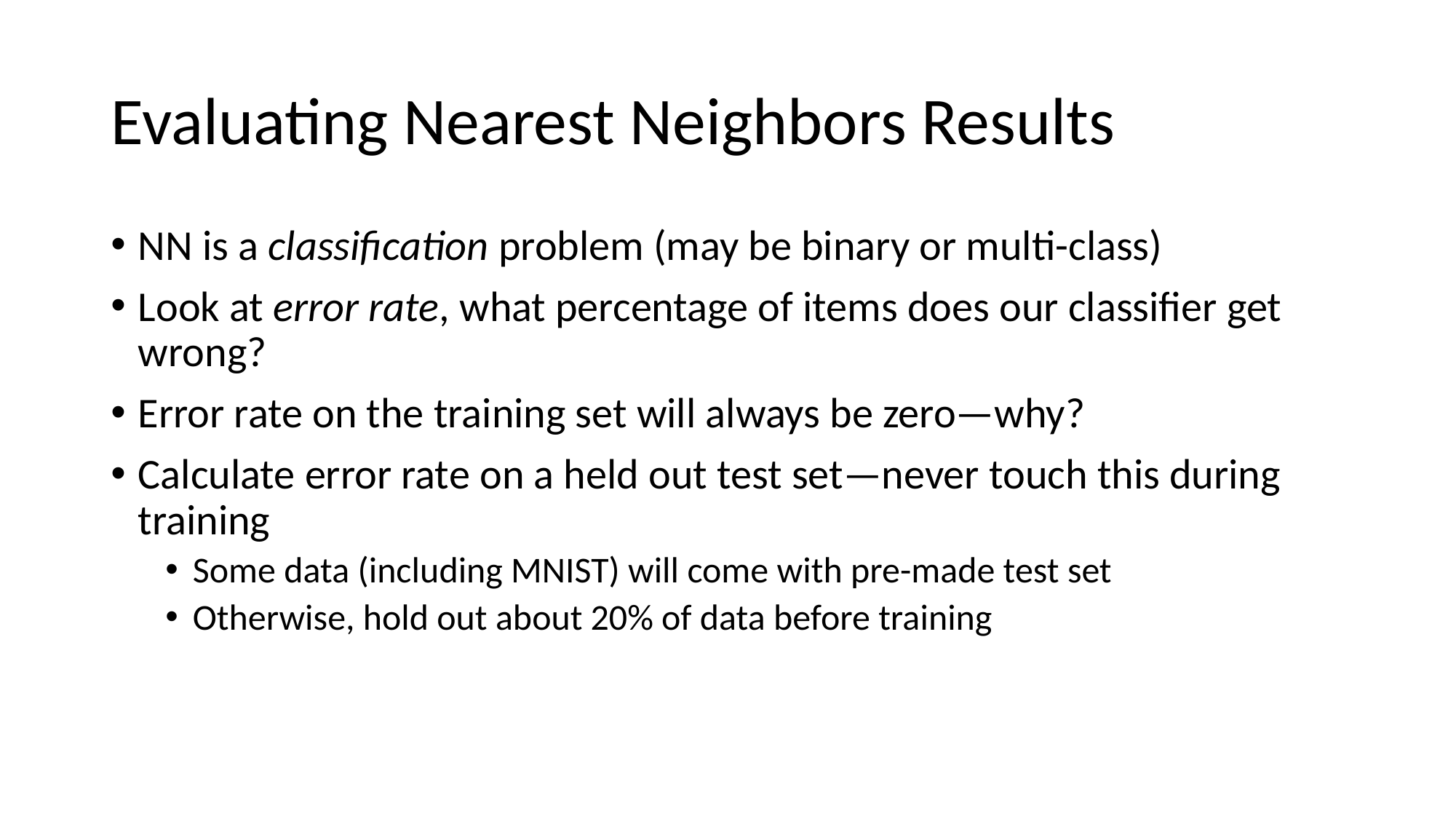

# Evaluating Nearest Neighbors Results
NN is a classification problem (may be binary or multi-class)
Look at error rate, what percentage of items does our classifier get wrong?
Error rate on the training set will always be zero—why?
Calculate error rate on a held out test set—never touch this during training
Some data (including MNIST) will come with pre-made test set
Otherwise, hold out about 20% of data before training